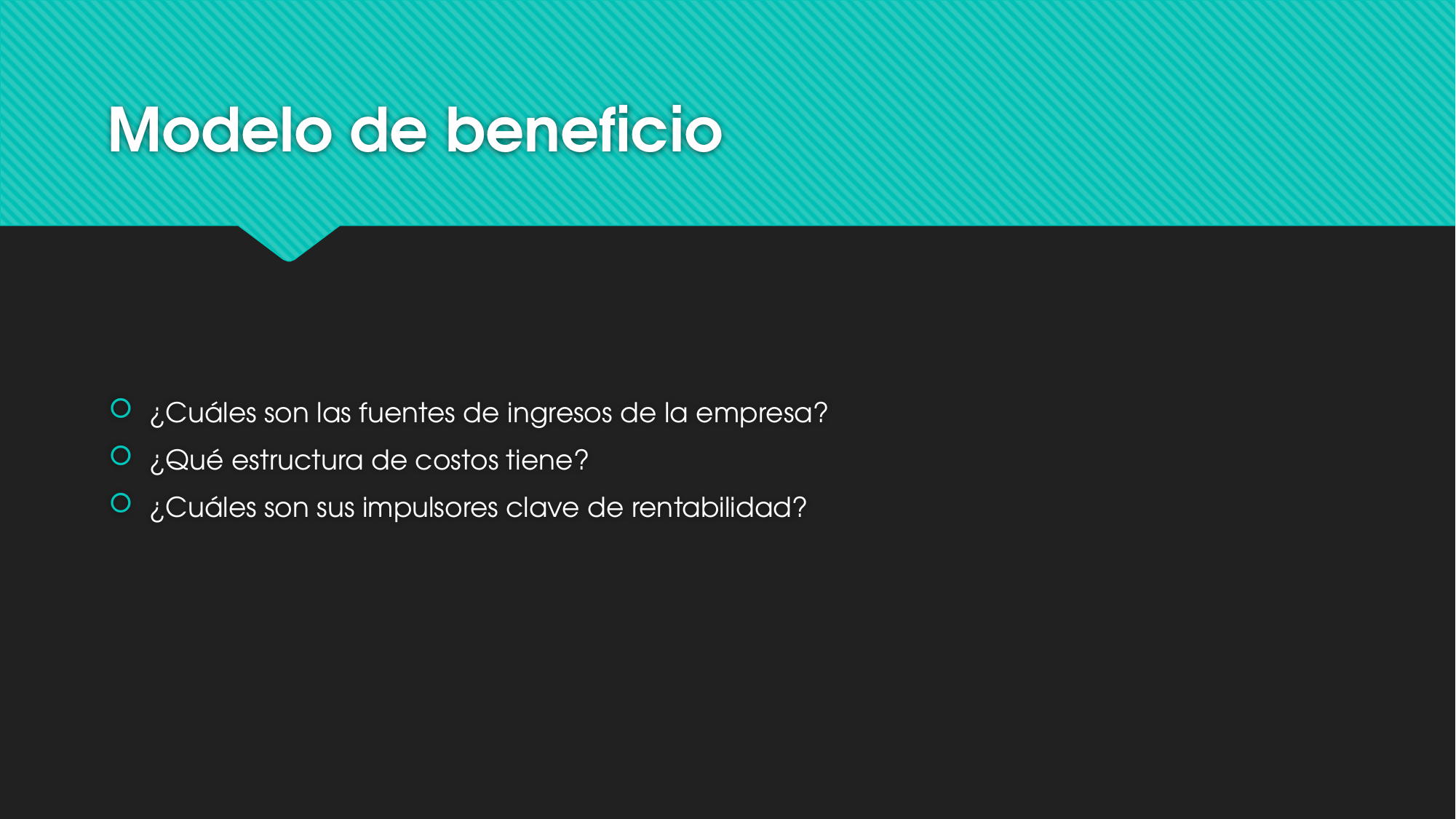

# Modelo de beneficio
¿Cuáles son las fuentes de ingresos de la empresa?
¿Qué estructura de costos tiene?
¿Cuáles son sus impulsores clave de rentabilidad?